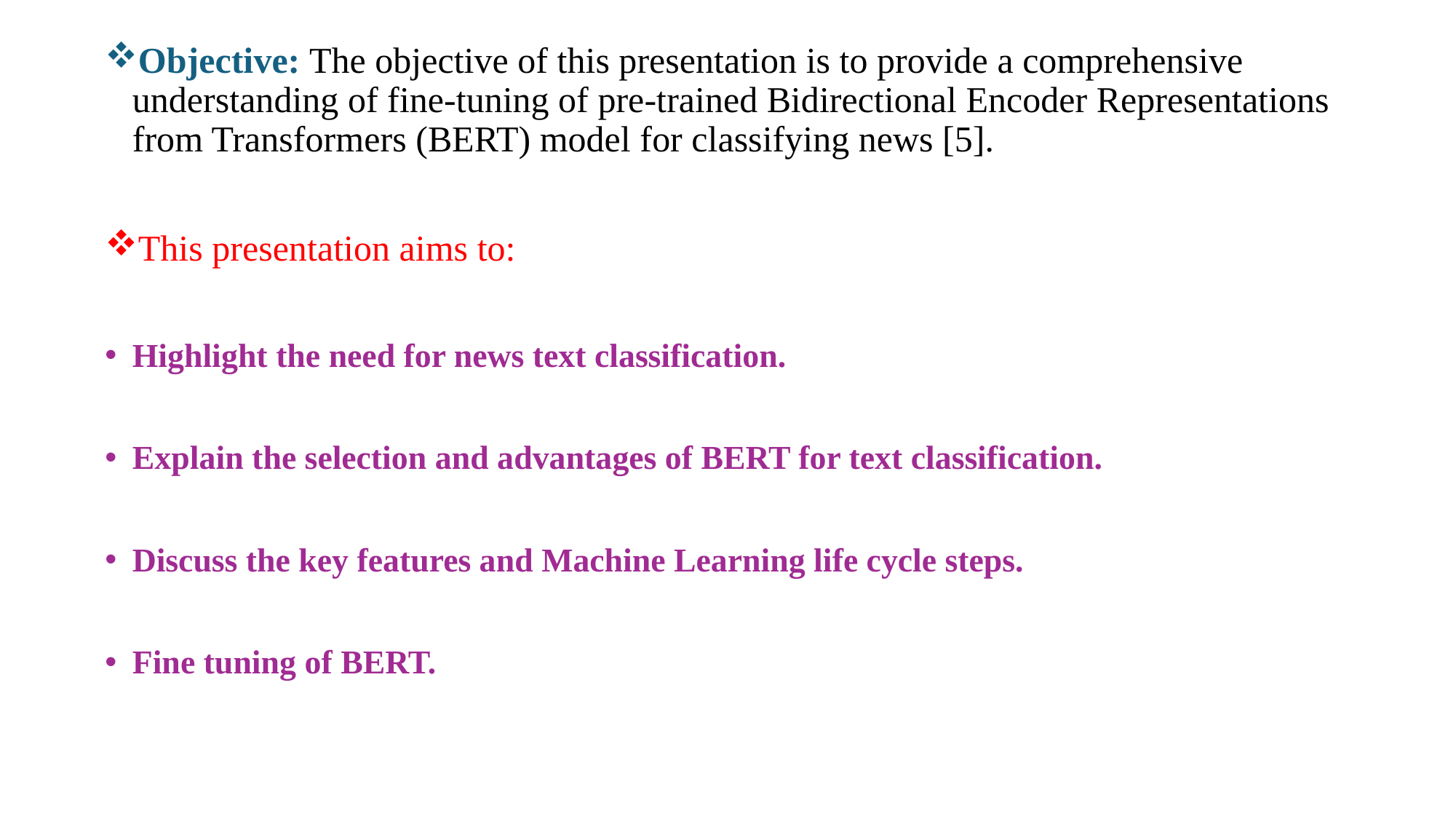

Objective: The objective of this presentation is to provide a comprehensive understanding of fine-tuning of pre-trained Bidirectional Encoder Representations from Transformers (BERT) model for classifying news [5].

This presentation aims to:

Highlight the need for news text classification.

Explain the selection and advantages of BERT for text classification.

Discuss the key features and Machine Learning life cycle steps.

Fine tuning of BERT.